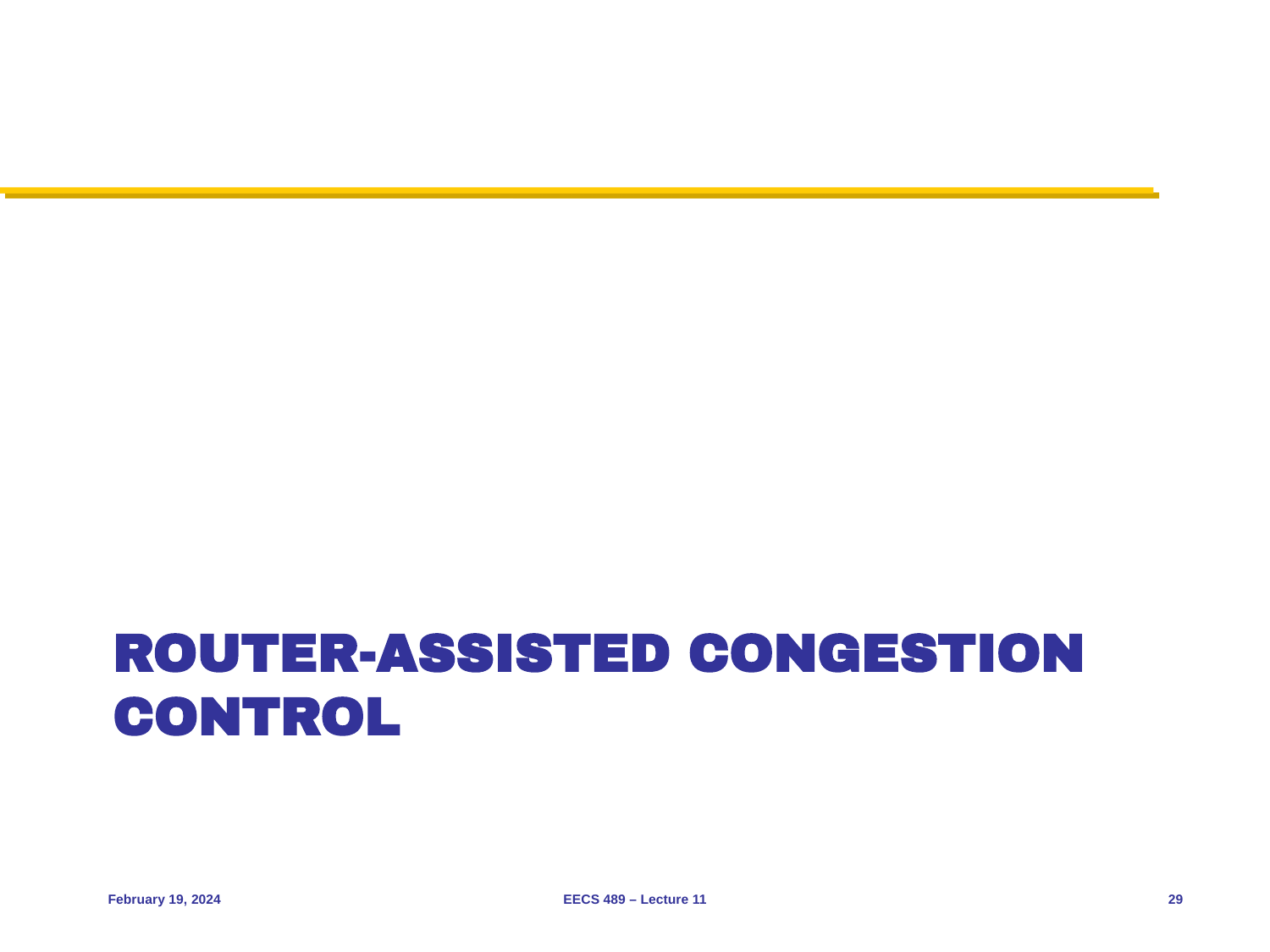

# Router-assisted Congestion control
February 19, 2024
EECS 489 – Lecture 11
29